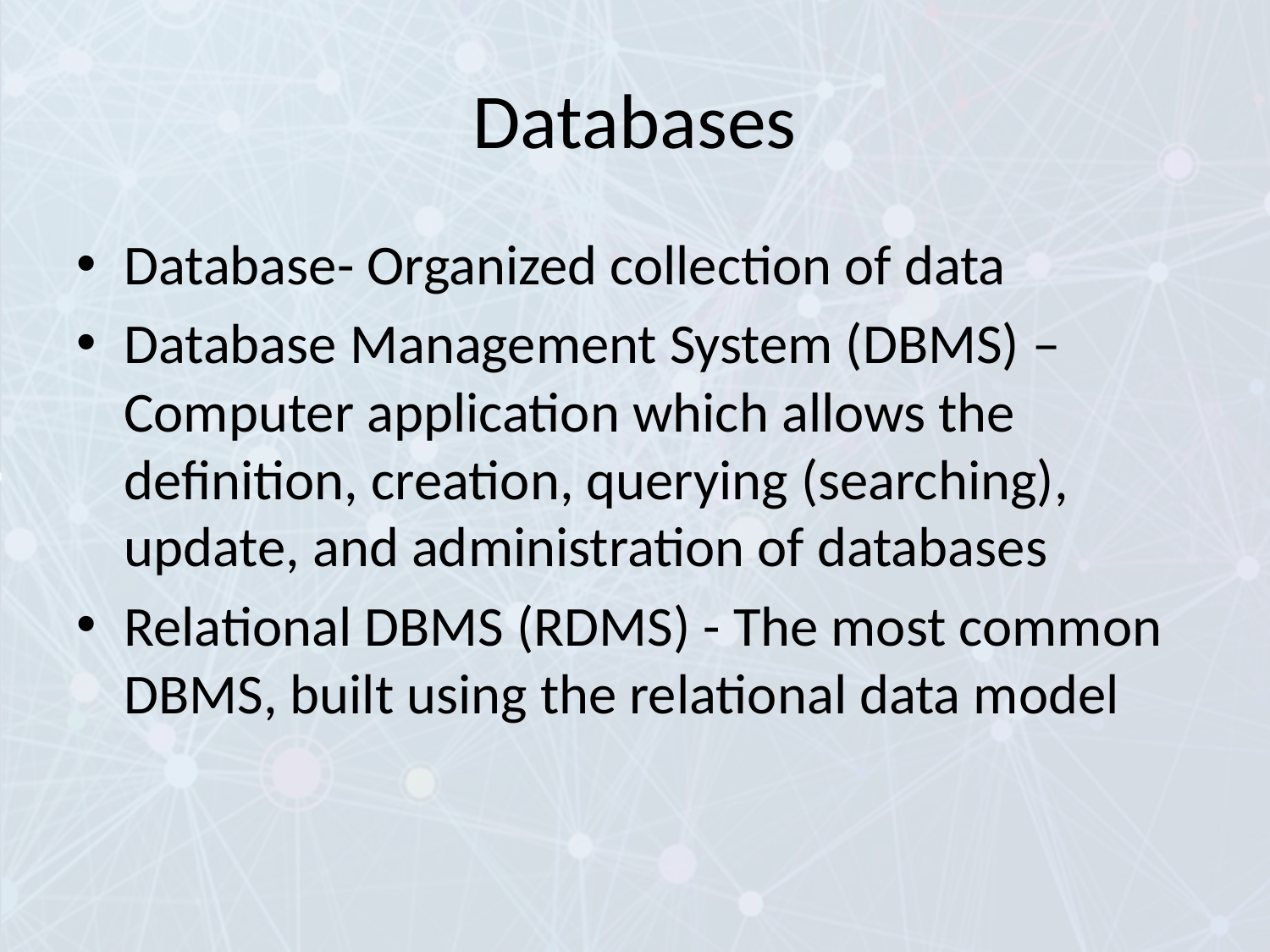

# Databases
Database- Organized collection of data
Database Management System (DBMS) – Computer application which allows the definition, creation, querying (searching), update, and administration of databases
Relational DBMS (RDMS) - The most common DBMS, built using the relational data model